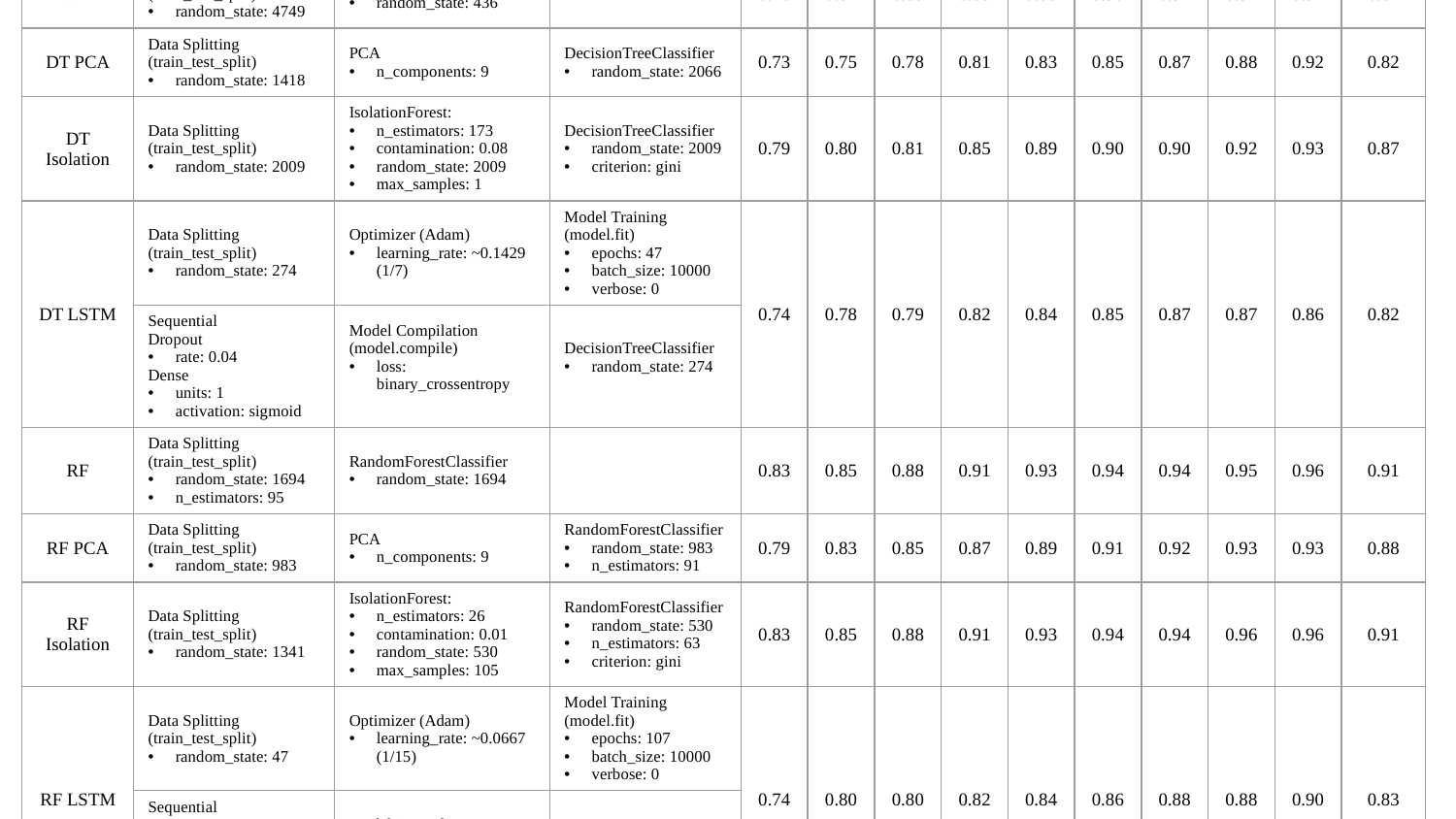

| Classifier | Hyper-parameters |  |  | Train Size |  |  |  |  |  |  |  |  | Mean |
| --- | --- | --- | --- | --- | --- | --- | --- | --- | --- | --- | --- | --- | --- |
|  |  |  |  | 0.1 | 0.2 | 0.3 | 0.4 | 0.5 | 0.6 | 0.7 | 0.8 | 0.9 | Mean |
| DT | Data Splitting (train\_test\_split) random\_state: 4749 | DecisionTreeClassifier random\_state: 436 |  | 0.76 | 0.81 | 0.83 | 0.85 | 0.88 | 0.90 | 0.91 | 0.94 | 0.97 | 0.87 |
| DT PCA | Data Splitting (train\_test\_split) random\_state: 1418 | PCA n\_components: 9 | DecisionTreeClassifier random\_state: 2066 | 0.73 | 0.75 | 0.78 | 0.81 | 0.83 | 0.85 | 0.87 | 0.88 | 0.92 | 0.82 |
| DT Isolation | Data Splitting (train\_test\_split) random\_state: 2009 | IsolationForest: n\_estimators: 173 contamination: 0.08 random\_state: 2009 max\_samples: 1 | DecisionTreeClassifier random\_state: 2009 criterion: gini | 0.79 | 0.80 | 0.81 | 0.85 | 0.89 | 0.90 | 0.90 | 0.92 | 0.93 | 0.87 |
| DT LSTM | Data Splitting (train\_test\_split) random\_state: 274 | Optimizer (Adam) learning\_rate: ~0.1429 (1/7) | Model Training (model.fit) epochs: 47 batch\_size: 10000 verbose: 0 | 0.74 | 0.78 | 0.79 | 0.82 | 0.84 | 0.85 | 0.87 | 0.87 | 0.86 | 0.82 |
|  | Sequential Dropout rate: 0.04 Dense units: 1 activation: sigmoid | Model Compilation (model.compile) loss: binary\_crossentropy | DecisionTreeClassifier random\_state: 274 |  |  |  |  |  |  |  |  |  |  |
| RF | Data Splitting (train\_test\_split) random\_state: 1694 n\_estimators: 95 | RandomForestClassifier random\_state: 1694 |  | 0.83 | 0.85 | 0.88 | 0.91 | 0.93 | 0.94 | 0.94 | 0.95 | 0.96 | 0.91 |
| RF PCA | Data Splitting (train\_test\_split) random\_state: 983 | PCA n\_components: 9 | RandomForestClassifier random\_state: 983 n\_estimators: 91 | 0.79 | 0.83 | 0.85 | 0.87 | 0.89 | 0.91 | 0.92 | 0.93 | 0.93 | 0.88 |
| RF Isolation | Data Splitting (train\_test\_split) random\_state: 1341 | IsolationForest: n\_estimators: 26 contamination: 0.01 random\_state: 530 max\_samples: 105 | RandomForestClassifier random\_state: 530 n\_estimators: 63 criterion: gini | 0.83 | 0.85 | 0.88 | 0.91 | 0.93 | 0.94 | 0.94 | 0.96 | 0.96 | 0.91 |
| RF LSTM | Data Splitting (train\_test\_split) random\_state: 47 | Optimizer (Adam) learning\_rate: ~0.0667 (1/15) | Model Training (model.fit) epochs: 107 batch\_size: 10000 verbose: 0 | 0.74 | 0.80 | 0.80 | 0.82 | 0.84 | 0.86 | 0.88 | 0.88 | 0.90 | 0.83 |
|  | Sequential Dropout rate: 0.05 Dense units: 1 activation: sigmoid | Model Compilation (model.compile) loss: binary\_crossentropy | RandomForestClassifier random\_state: 47 n\_estimators: 47 |  |  |  |  |  |  |  |  |  |  |